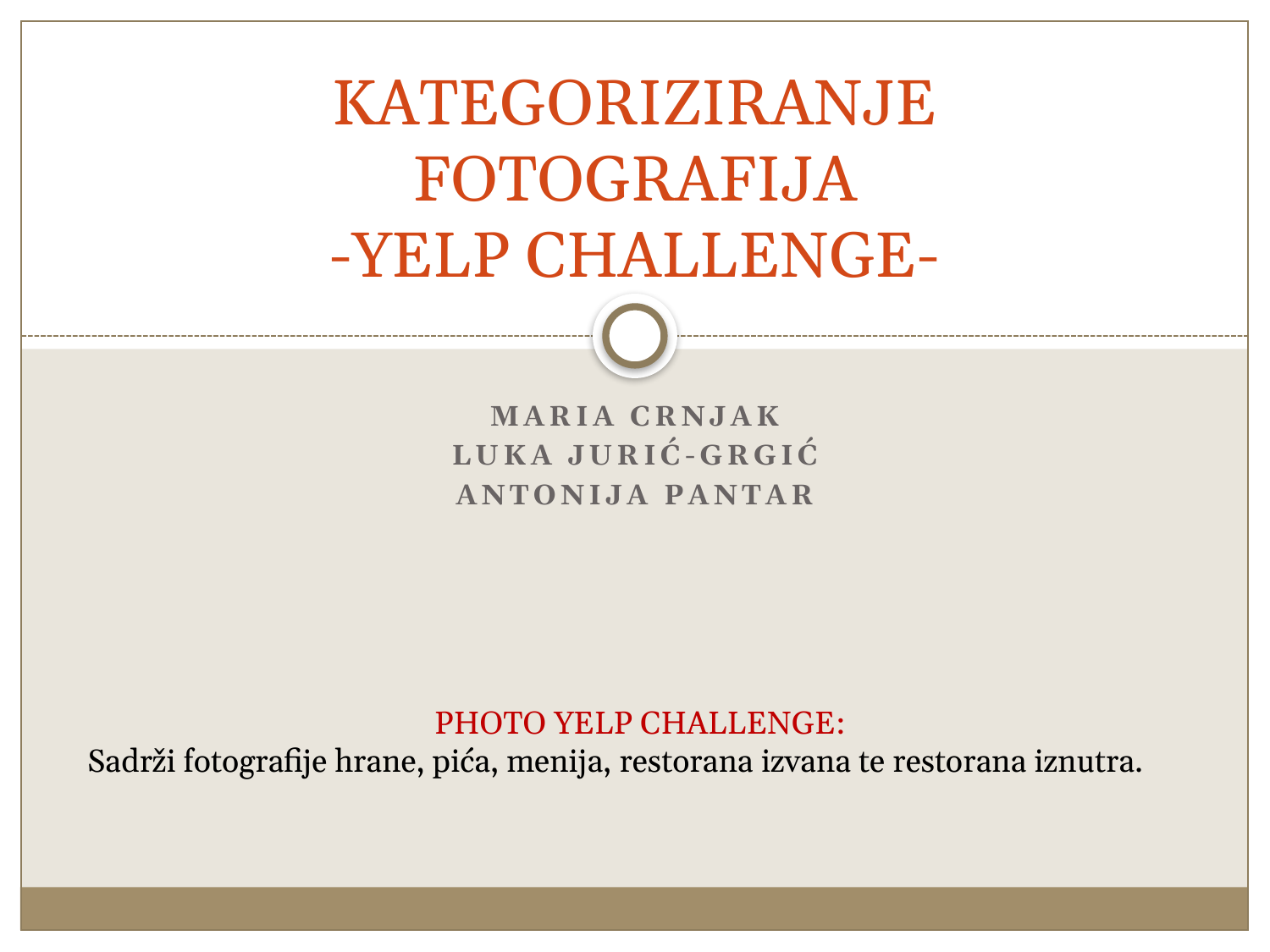

# KATEGORIZIRANJE FOTOGRAFIJA -YELP CHALLENGE-
Maria Crnjak
Luka jurić-grgić
Antonija pantar
PHOTO YELP CHALLENGE:
Sadrži fotografije hrane, pića, menija, restorana izvana te restorana iznutra.